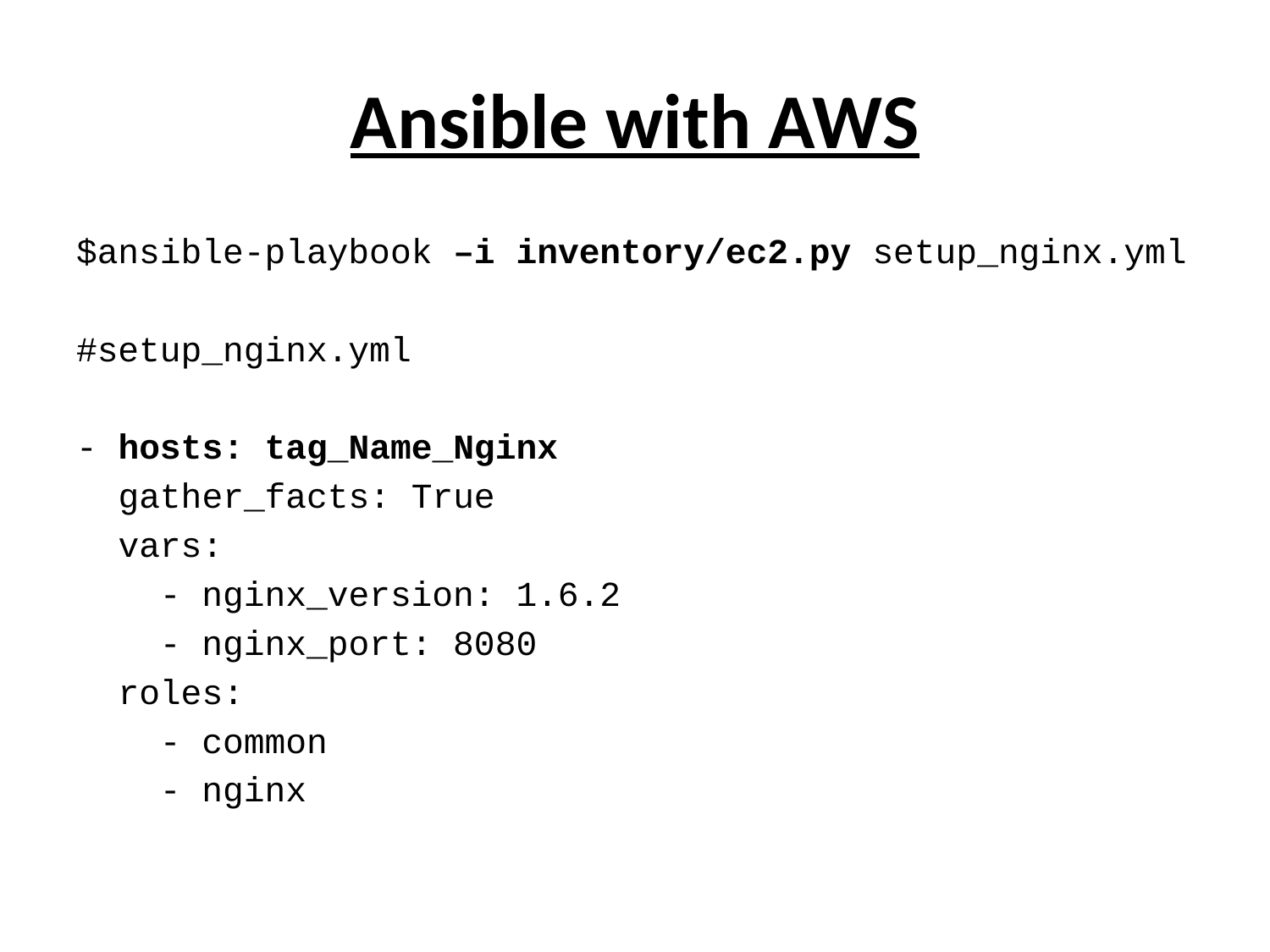

# Ansible with AWS
$ansible-playbook –i inventory/ec2.py setup_nginx.yml

#setup_nginx.yml

- hosts: tag_Name_Nginx
  gather_facts: True
  vars:
    - nginx_version: 1.6.2
    - nginx_port: 8080
  roles:
    - common
    - nginx